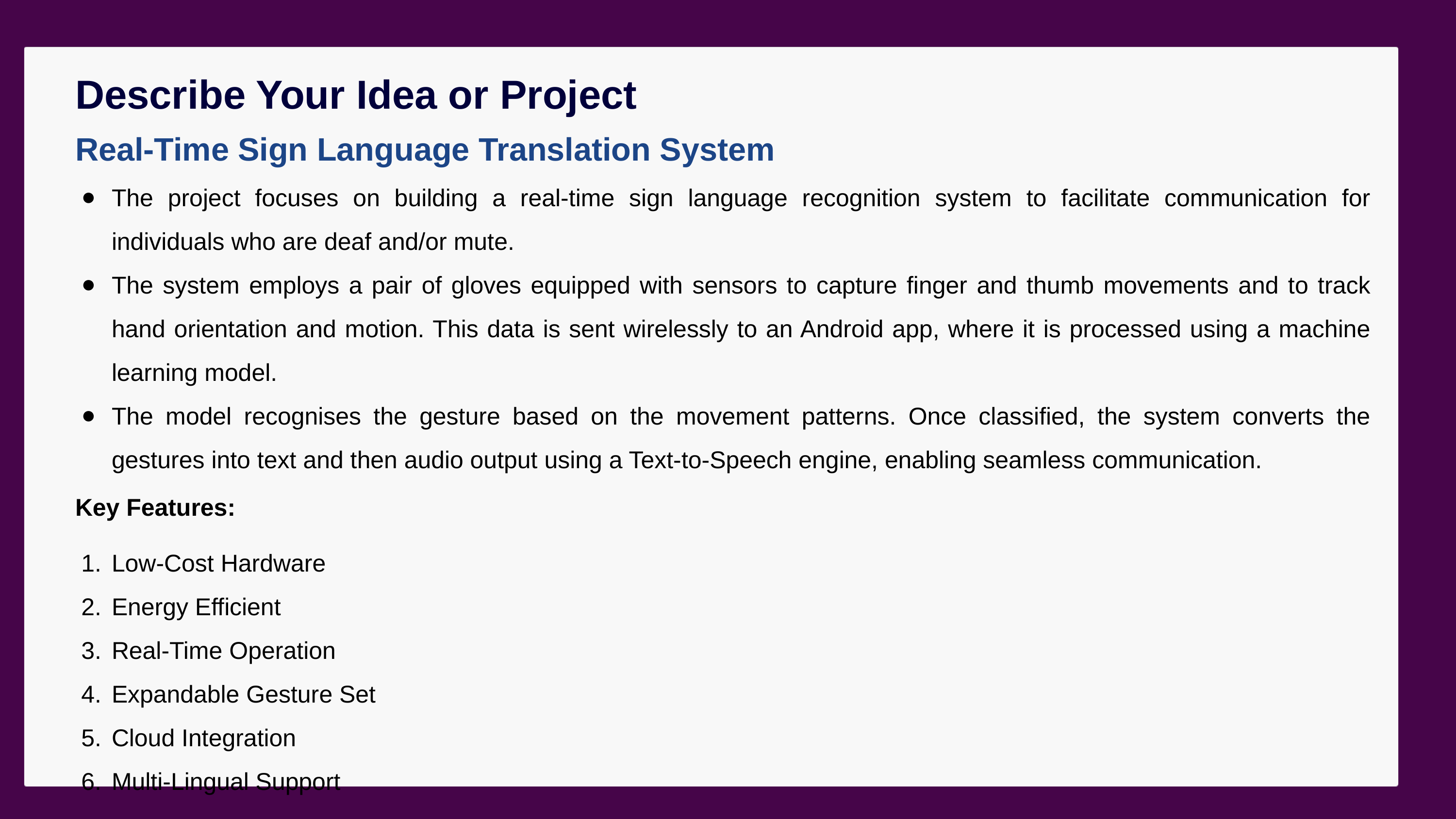

Describe Your Idea or Project
Real-Time Sign Language Translation System
The project focuses on building a real-time sign language recognition system to facilitate communication for individuals who are deaf and/or mute.
The system employs a pair of gloves equipped with sensors to capture finger and thumb movements and to track hand orientation and motion. This data is sent wirelessly to an Android app, where it is processed using a machine learning model.
The model recognises the gesture based on the movement patterns. Once classified, the system converts the gestures into text and then audio output using a Text-to-Speech engine, enabling seamless communication.
Key Features:
Low-Cost Hardware
Energy Efficient
Real-Time Operation
Expandable Gesture Set
Cloud Integration
Multi-Lingual Support